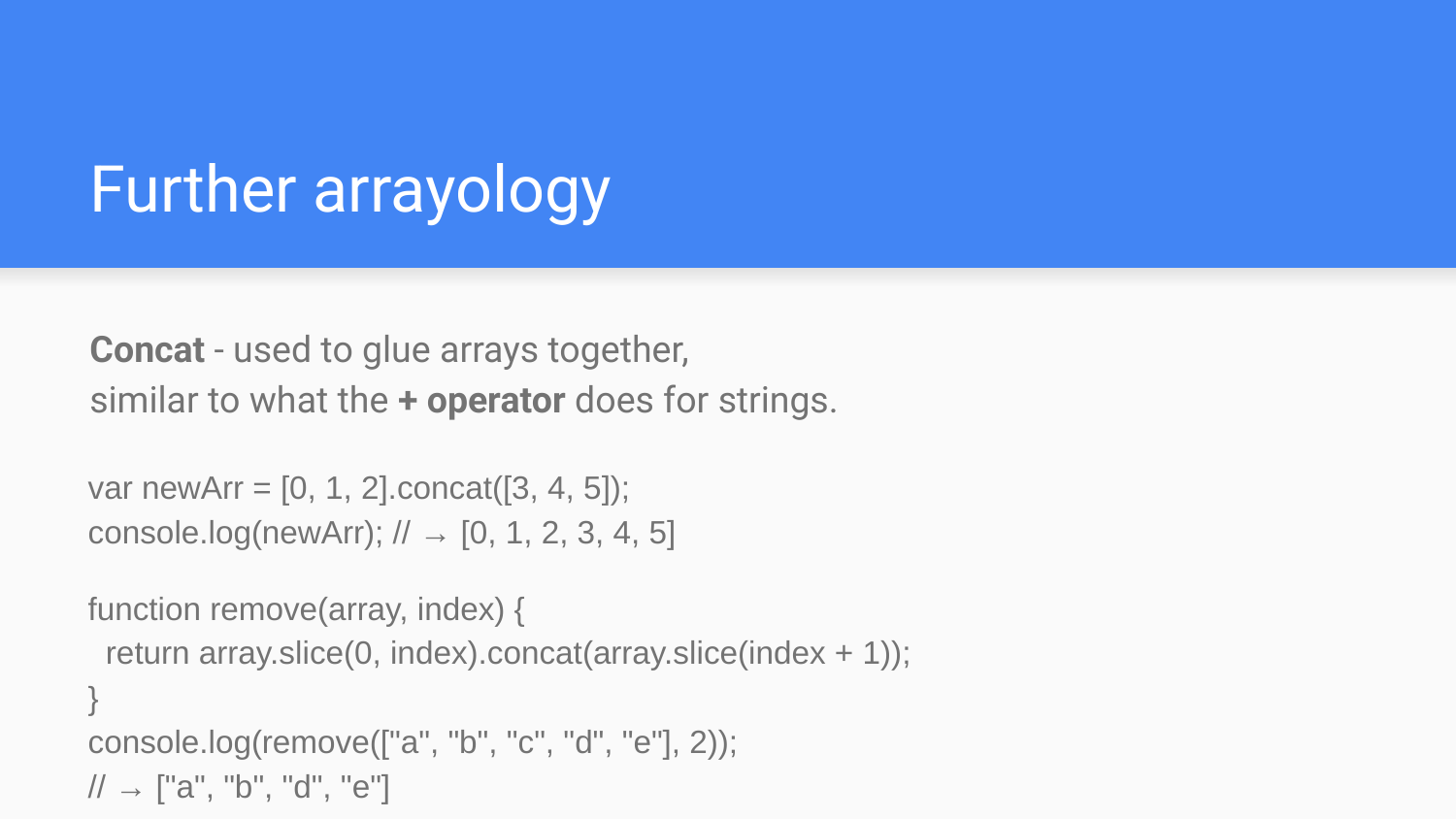

# Further arrayology
Concat - used to glue arrays together,
similar to what the + operator does for strings.
var newArr = [0, 1, 2].concat([3, 4, 5]);
console.log(newArr); // → [0, 1, 2, 3, 4, 5]
function remove(array, index) {
  return array.slice(0, index).concat(array.slice(index + 1));
}
console.log(remove(["a", "b", "c", "d", "e"], 2));
// → ["a", "b", "d", "e"]